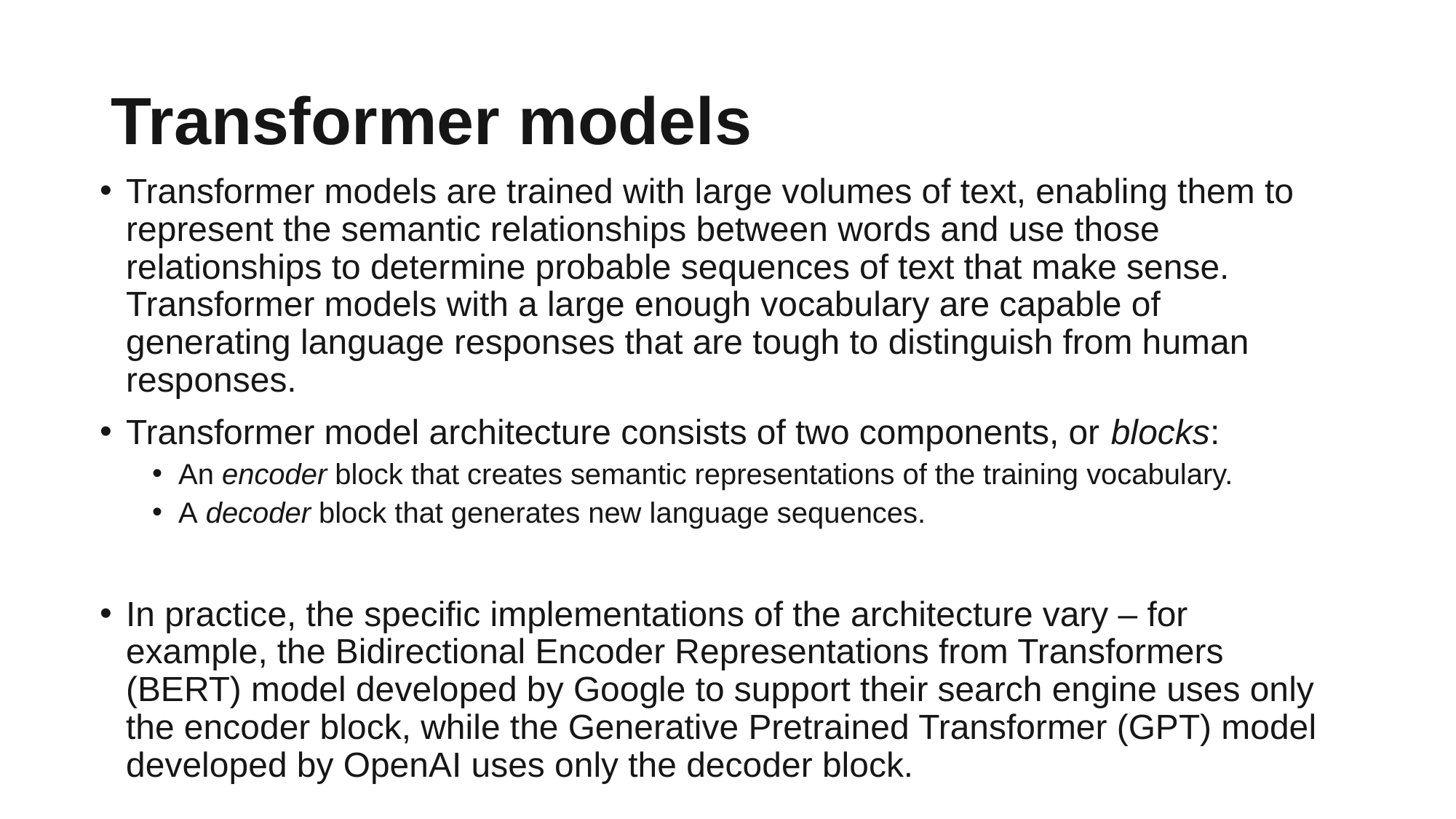

# Transformer models
Transformer models are trained with large volumes of text, enabling them to represent the semantic relationships between words and use those relationships to determine probable sequences of text that make sense. Transformer models with a large enough vocabulary are capable of generating language responses that are tough to distinguish from human responses.
Transformer model architecture consists of two components, or blocks:
An encoder block that creates semantic representations of the training vocabulary.
A decoder block that generates new language sequences.

In practice, the specific implementations of the architecture vary – for example, the Bidirectional Encoder Representations from Transformers (BERT) model developed by Google to support their search engine uses only the encoder block, while the Generative Pretrained Transformer (GPT) model developed by OpenAI uses only the decoder block.